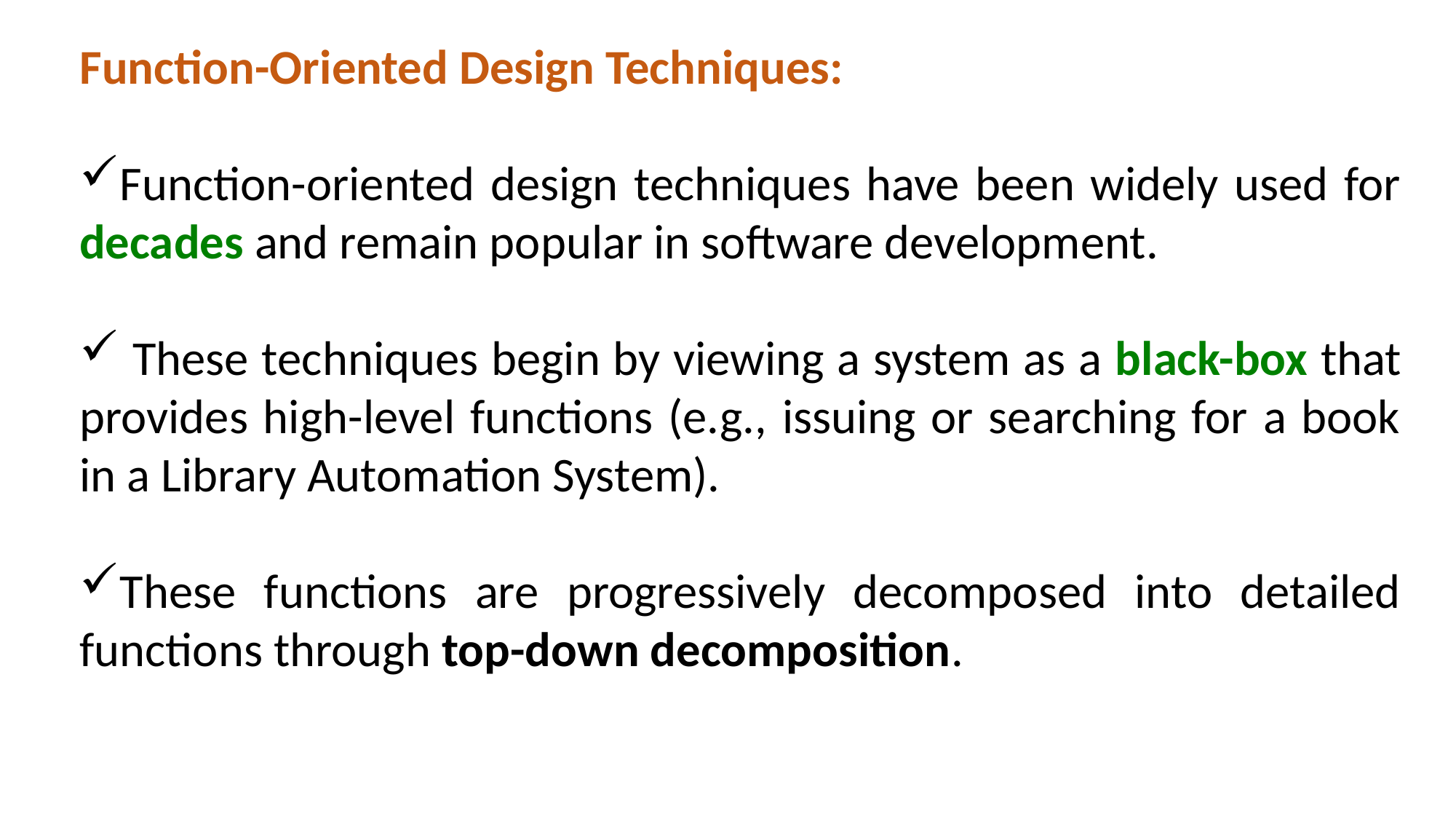

Function-Oriented Design Techniques:

Function-oriented design techniques have been widely used for decades and remain popular in software development.

 These techniques begin by viewing a system as a black-box that provides high-level functions (e.g., issuing or searching for a book in a Library Automation System).

These functions are progressively decomposed into detailed functions through top-down decomposition.